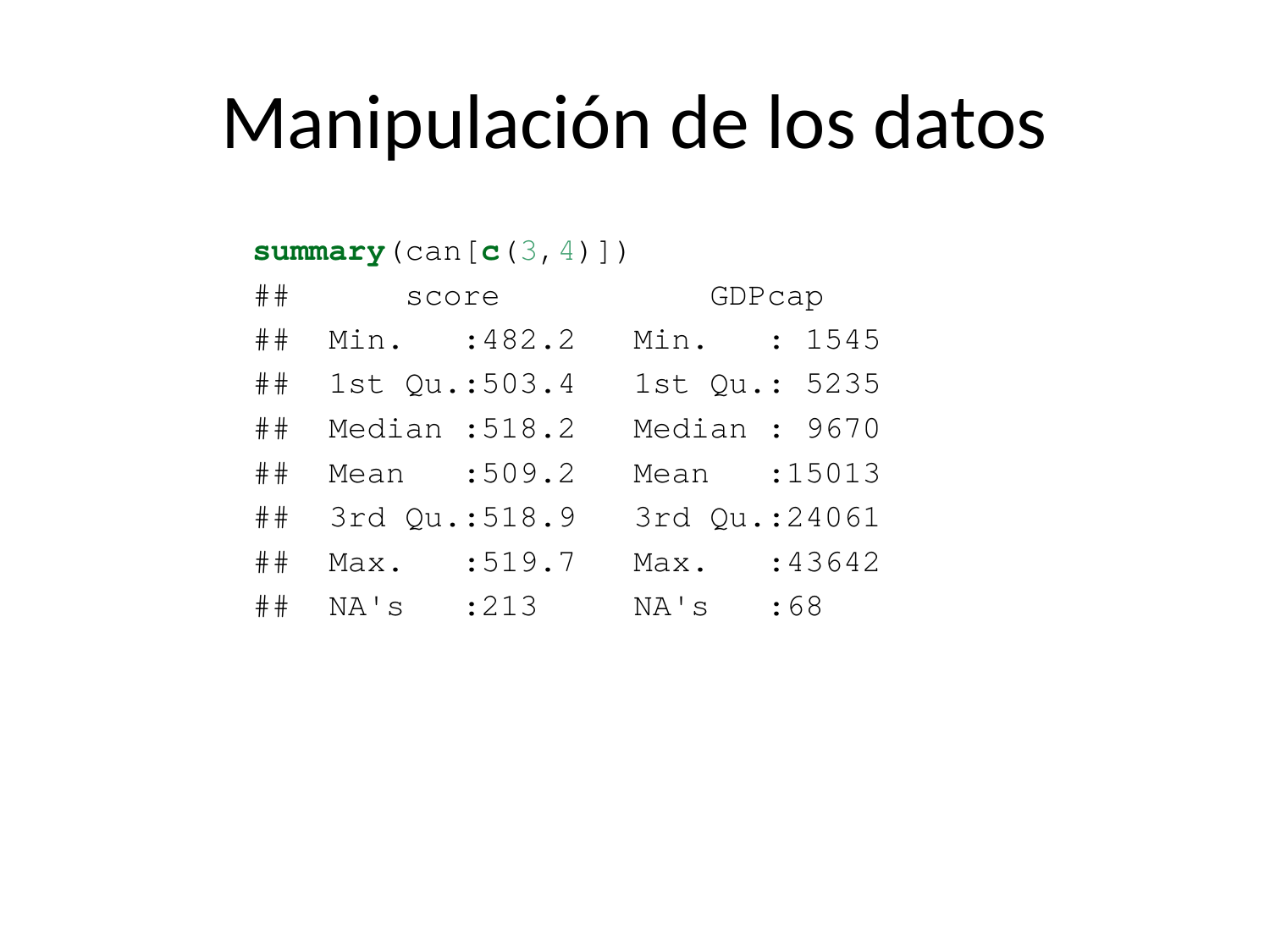

# Manipulación de los datos
summary(can[c(3,4)])
##      score           GDPcap
##  Min.   :482.2   Min.   : 1545
##  1st Qu.:503.4   1st Qu.: 5235
##  Median :518.2   Median : 9670
##  Mean   :509.2   Mean   :15013
##  3rd Qu.:518.9   3rd Qu.:24061
##  Max.   :519.7   Max.   :43642
##  NA's   :213     NA's   :68